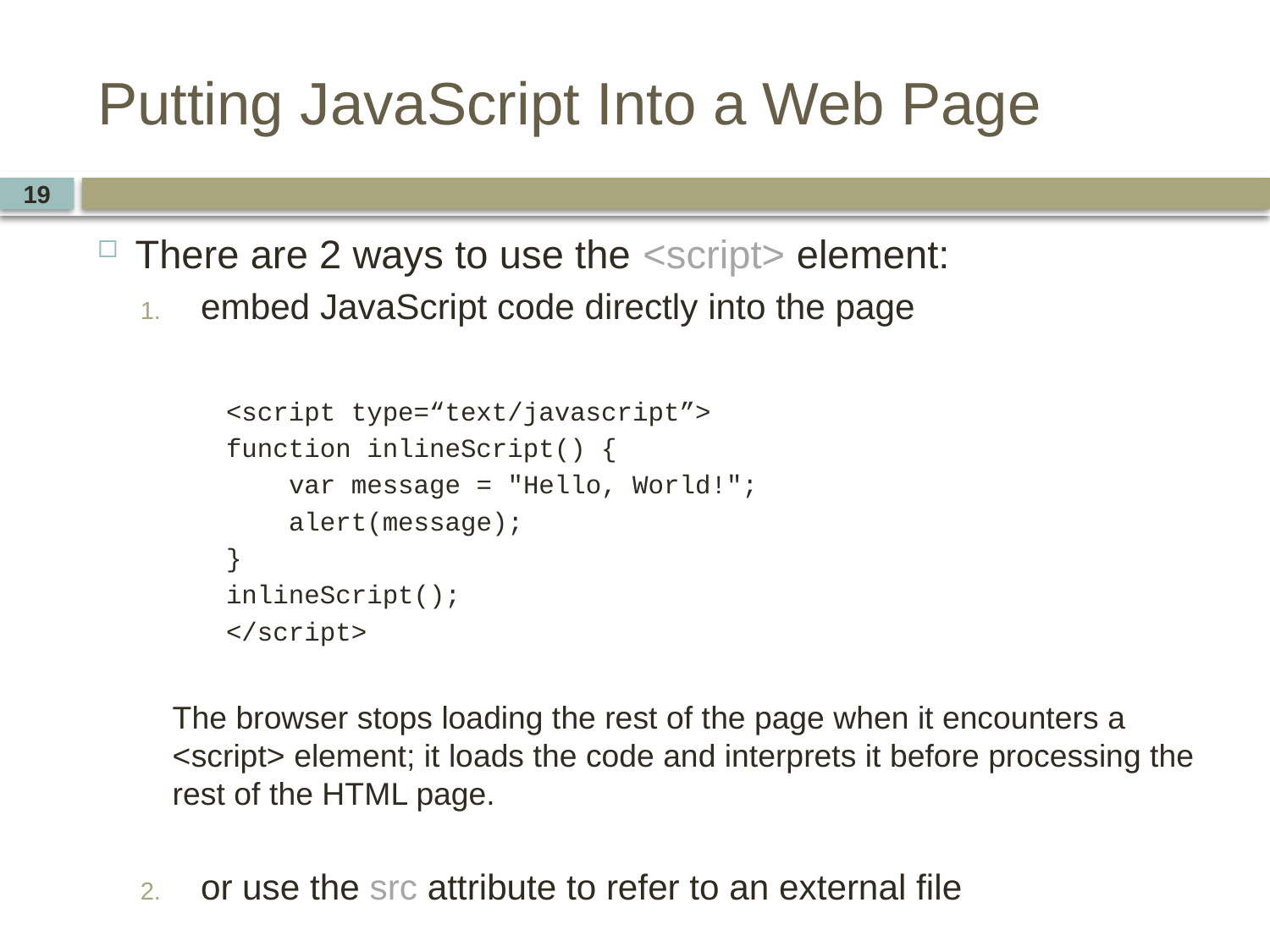

# Putting JavaScript Into a Web Page
19
There are 2 ways to use the <script> element:
embed JavaScript code directly into the page

<script type=“text/javascript”>
function inlineScript() {
    var message = "Hello, World!";
    alert(message);
}
inlineScript();
</script>

The browser stops loading the rest of the page when it encounters a <script> element; it loads the code and interprets it before processing the rest of the HTML page.

or use the src attribute to refer to an external file